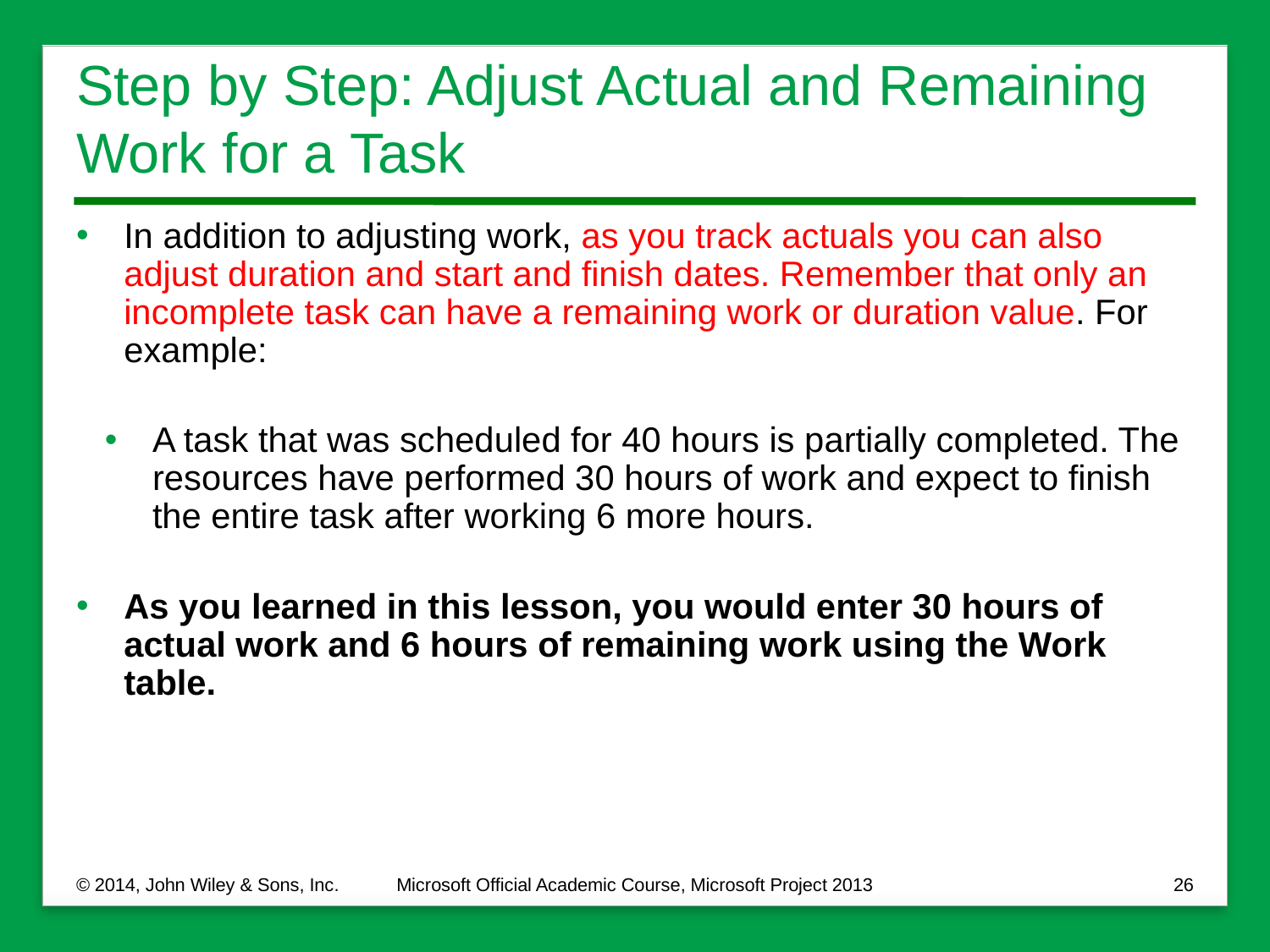

# Step by Step: Adjust Actual and Remaining Work for a Task
In addition to adjusting work, as you track actuals you can also adjust duration and start and finish dates. Remember that only an incomplete task can have a remaining work or duration value. For example:

A task that was scheduled for 40 hours is partially completed. The resources have performed 30 hours of work and expect to finish the entire task after working 6 more hours.

As you learned in this lesson, you would enter 30 hours of actual work and 6 hours of remaining work using the Work table.
© 2014, John Wiley & Sons, Inc.
Microsoft Official Academic Course, Microsoft Project 2013
26